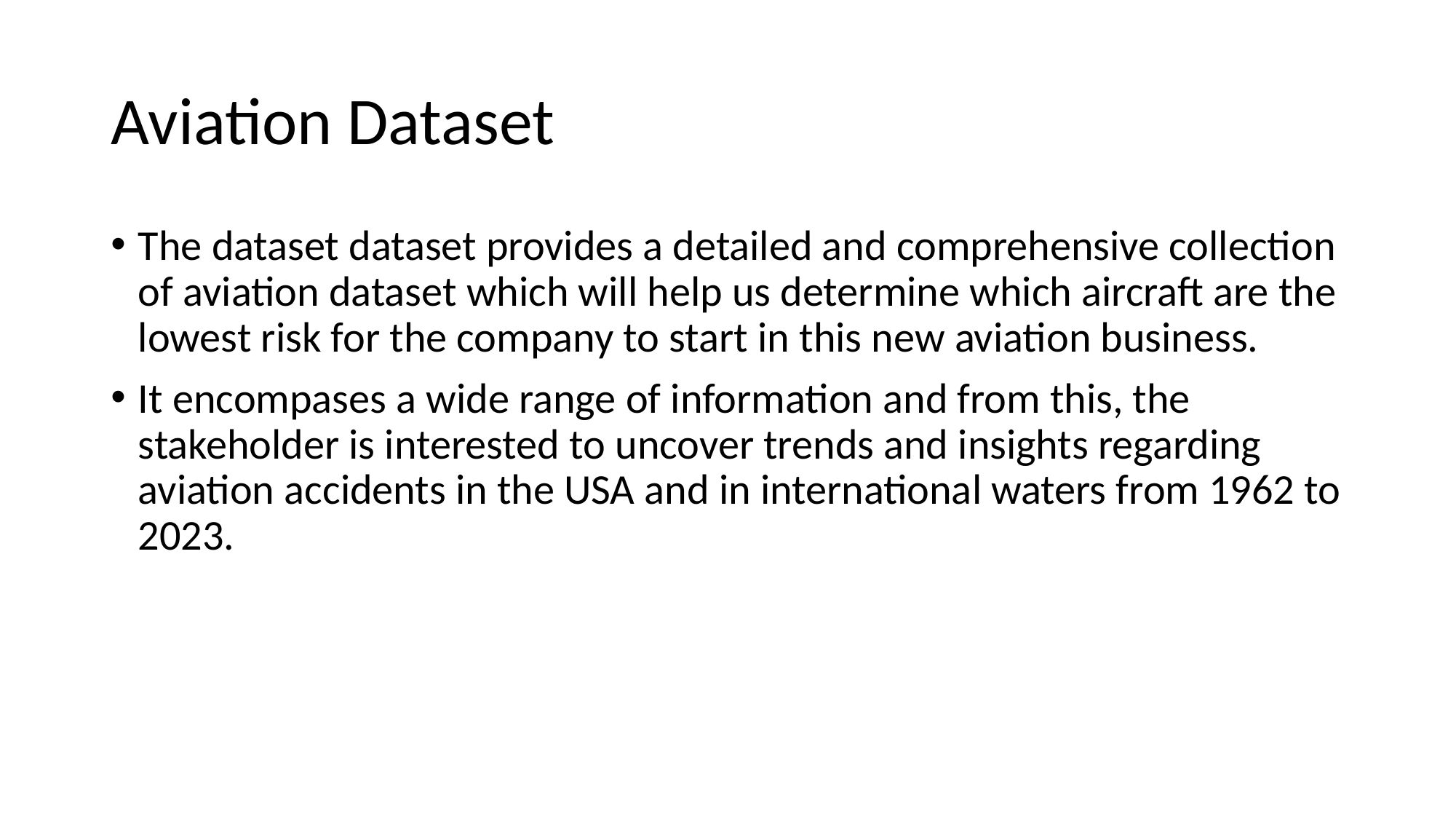

# Aviation Dataset
The dataset dataset provides a detailed and comprehensive collection of aviation dataset which will help us determine which aircraft are the lowest risk for the company to start in this new aviation business.
It encompases a wide range of information and from this, the stakeholder is interested to uncover trends and insights regarding aviation accidents in the USA and in international waters from 1962 to 2023.